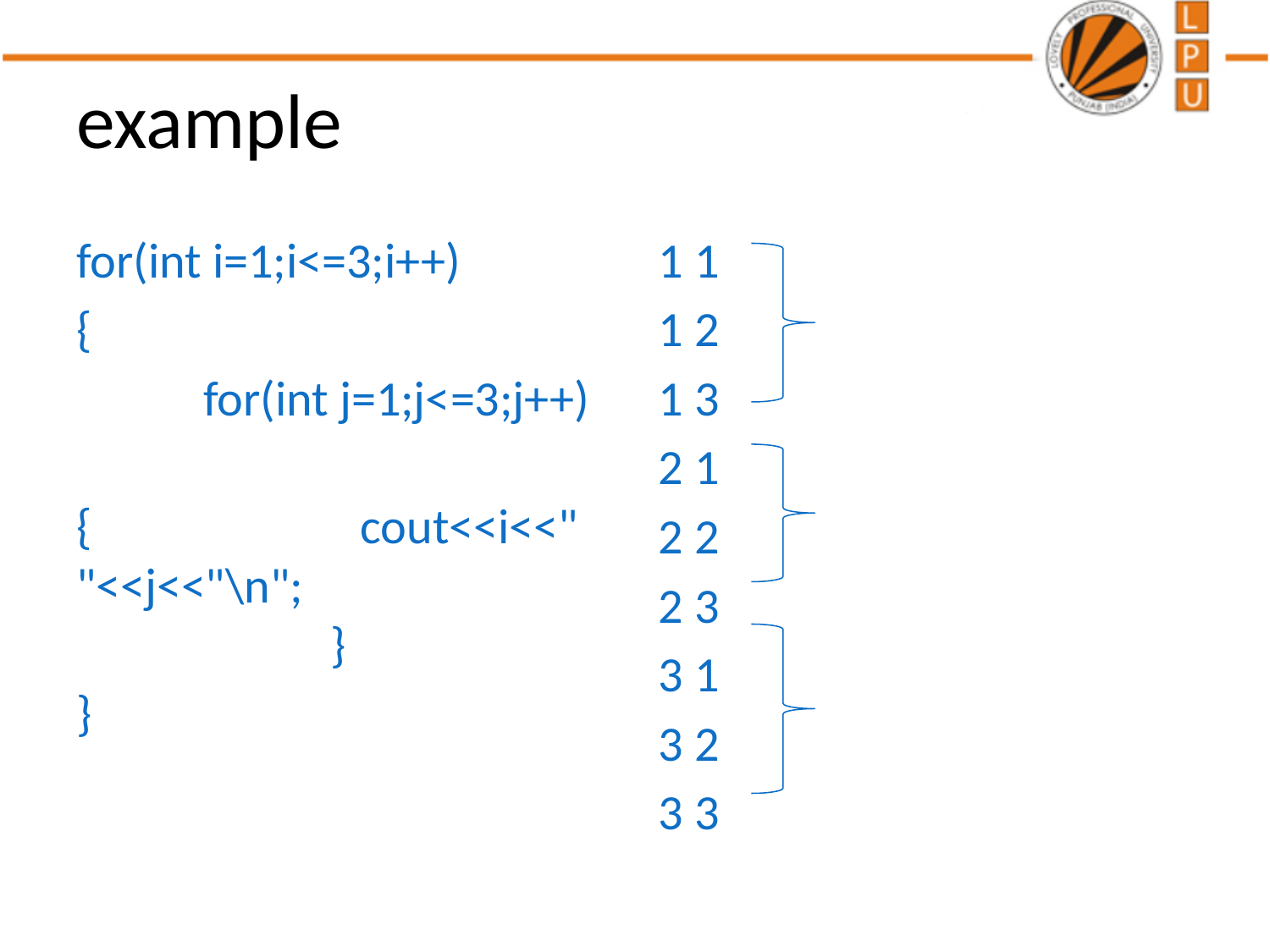

# example
for(int i=1;i<=3;i++)
{
   	for(int j=1;j<=3;j++)
	{                        cout<<i<<" "<<j<<"\n";                                        	}
}

1 1
1 2
1 3
2 1
2 2
2 3
3 1
3 2
3 3